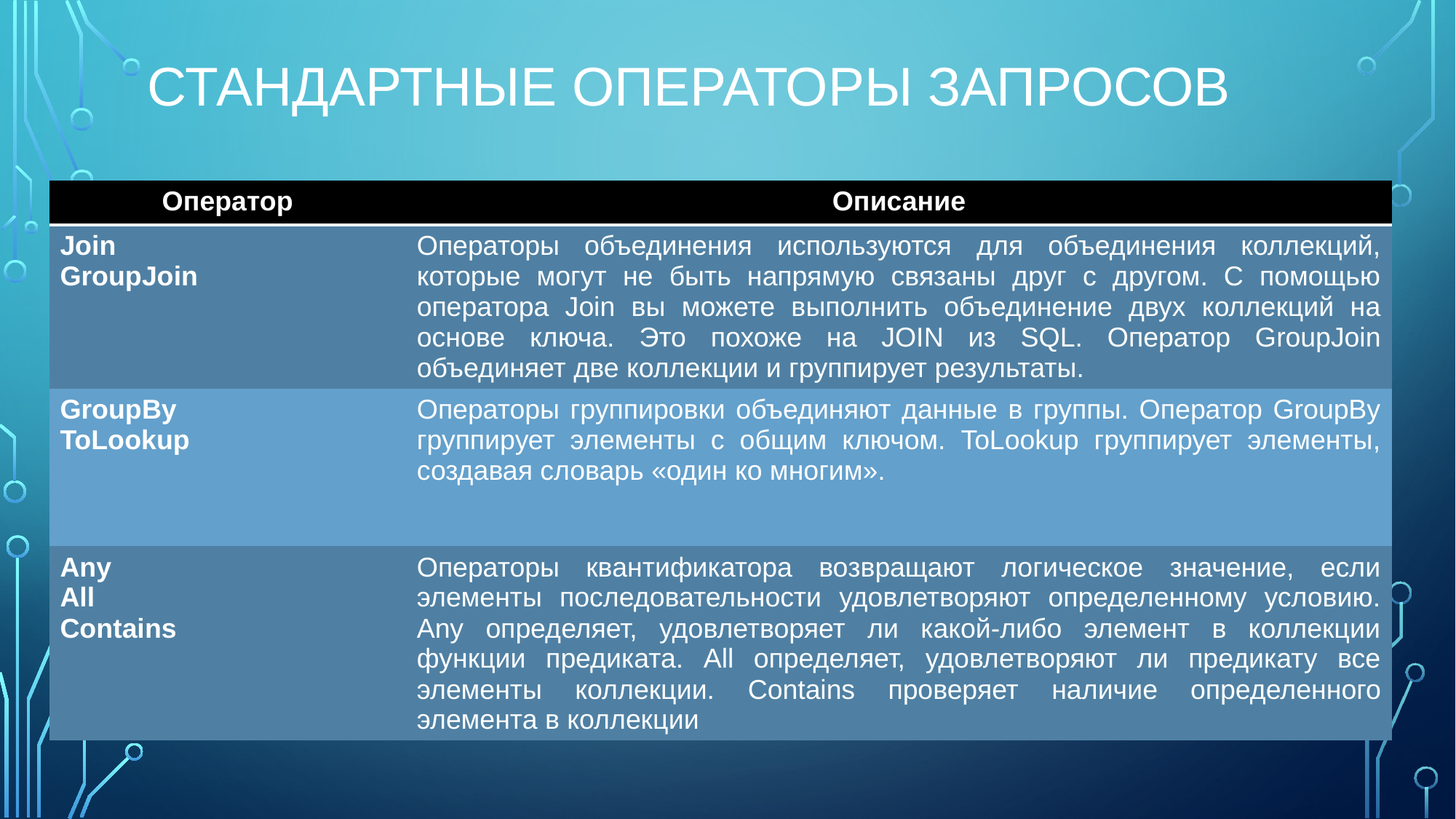

# Стандартные операторы запросов
| Оператор | Описание |
| --- | --- |
| Join GroupJoin | Операторы объединения используются для объединения коллекций, которые могут не быть напрямую связаны друг с другом. С помощью оператора Join вы можете выполнить объединение двух коллекций на основе ключа. Это похоже на JOIN из SQL. Оператор GroupJoin объединяет две коллекции и группирует результаты. |
| GroupBy ToLookup | Операторы группировки объединяют данные в группы. Оператор GroupBy группирует элементы с общим ключом. ToLookup группирует элементы, создавая словарь «один ко многим». |
| Any All Contains | Операторы квантификатора возвращают логическое значение, если элементы последовательности удовлетворяют определенному условию. Any определяет, удовлетворяет ли какой-либо элемент в коллекции функции предиката. All определяет, удовлетворяют ли предикату все элементы коллекции. Contains проверяет наличие определенного элемента в коллекции |